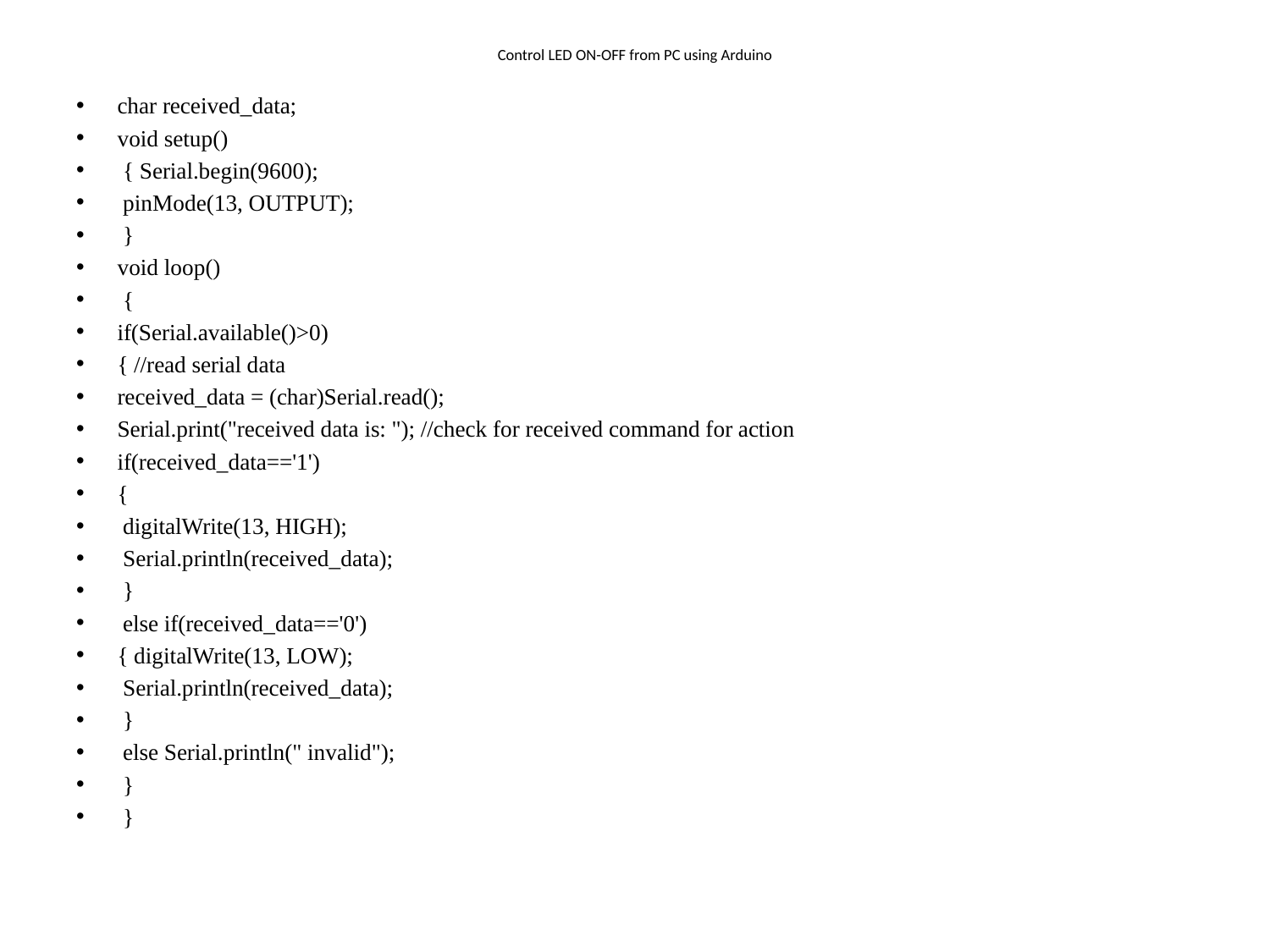

# Control LED ON-OFF from PC using Arduino
char received_data;
void setup()
 { Serial.begin(9600);
 pinMode(13, OUTPUT);
 }
void loop()
 {
if(Serial.available()>0)
{ //read serial data
received_data = (char)Serial.read();
Serial.print("received data is: "); //check for received command for action
if(received_data=='1')
{
 digitalWrite(13, HIGH);
 Serial.println(received_data);
 }
 else if(received_data=='0')
{ digitalWrite(13, LOW);
 Serial.println(received_data);
 }
 else Serial.println(" invalid");
 }
 }